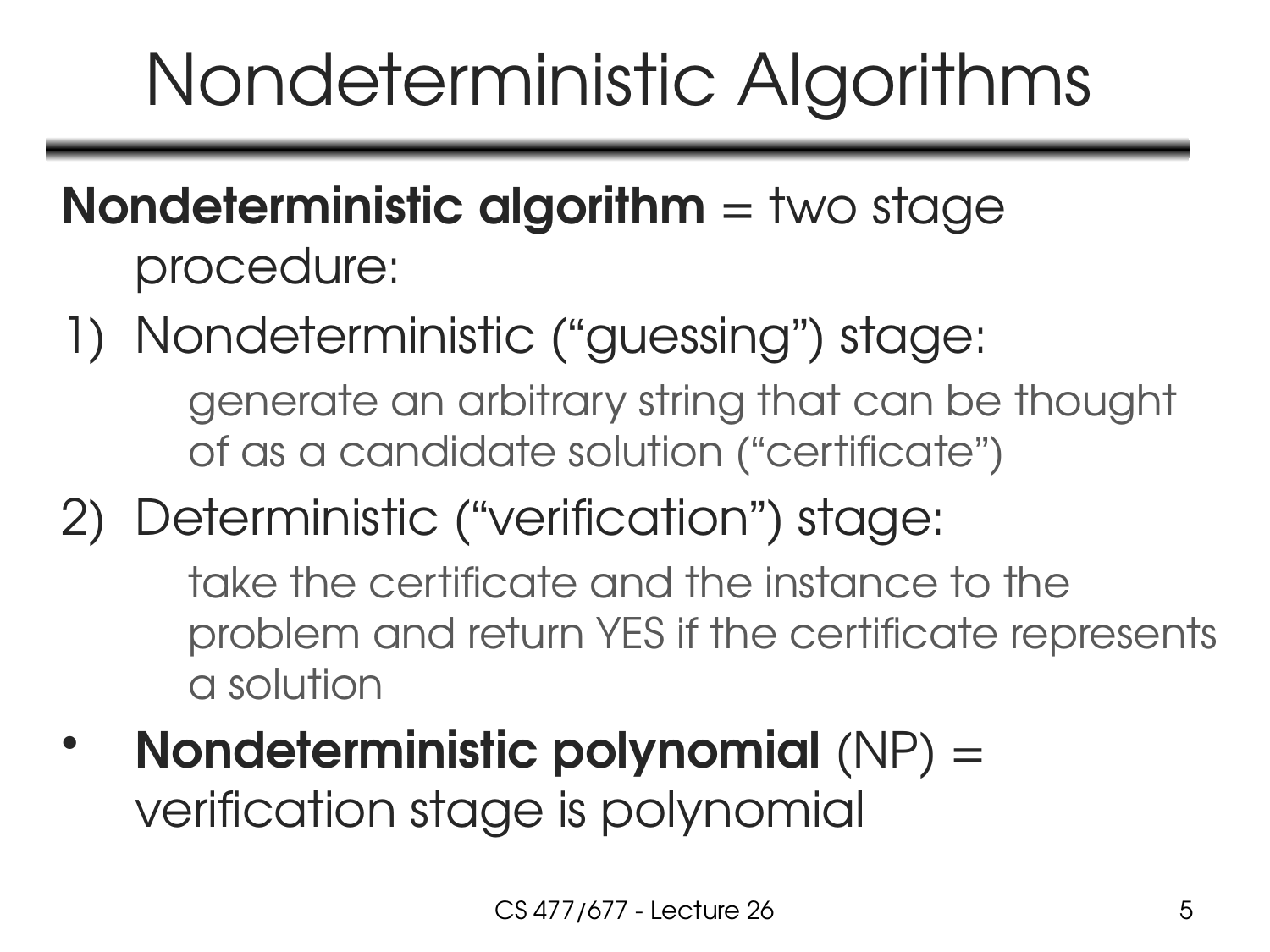

# Nondeterministic Algorithms
Nondeterministic algorithm = two stage procedure:
Nondeterministic (“guessing”) stage:
	generate an arbitrary string that can be thought of as a candidate solution (“certificate”)
Deterministic (“verification”) stage:
	take the certificate and the instance to the problem and return YES if the certificate represents a solution
Nondeterministic polynomial (NP) = verification stage is polynomial
CS 477/677 - Lecture 26
5